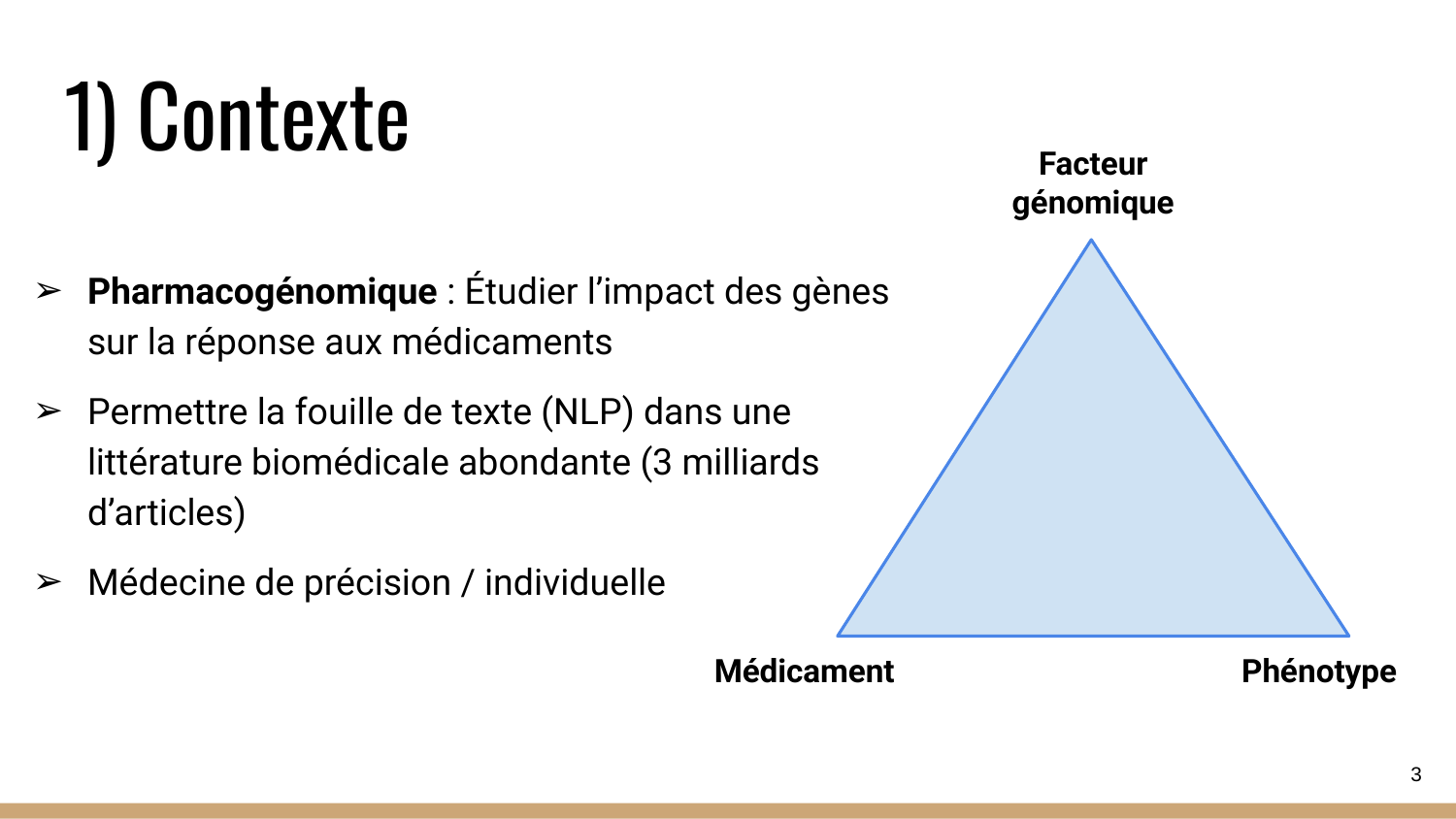

# 1) Contexte
Facteur génomique

Pharmacogénomique : Étudier l’impact des gènes sur la réponse aux médicaments
Permettre la fouille de texte (NLP) dans une littérature biomédicale abondante (3 milliards d’articles)
Médecine de précision / individuelle
Médicament
Phénotype
3